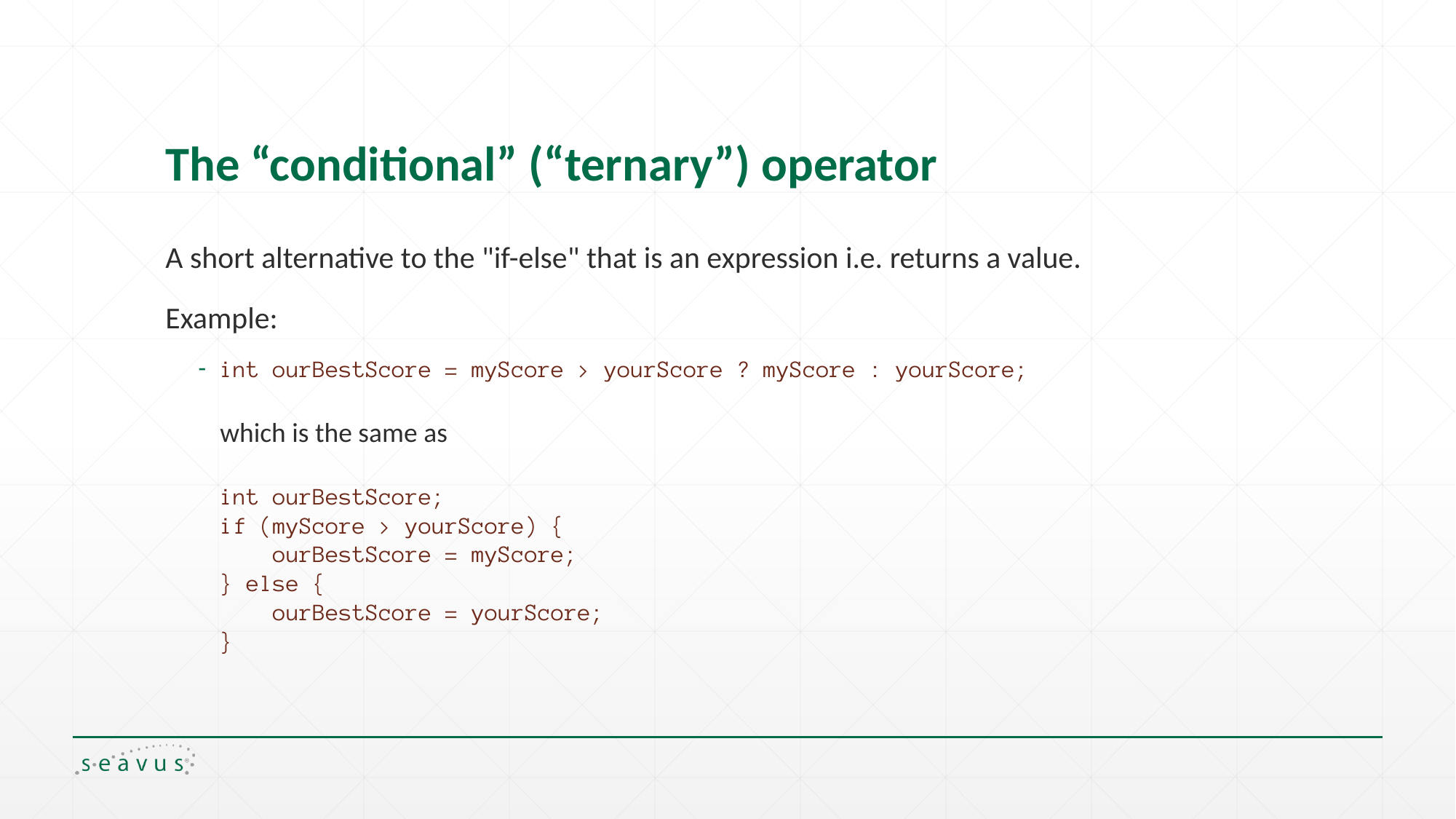

# The “conditional” (“ternary”) operator
A short alternative to the "if-else" that is an expression i.e. returns a value.
Example:
int ourBestScore = myScore > yourScore ? myScore : yourScore;
which is the same as
int ourBestScore;
if (myScore > yourScore) {
    ourBestScore = myScore;
} else {
    ourBestScore = yourScore;
}